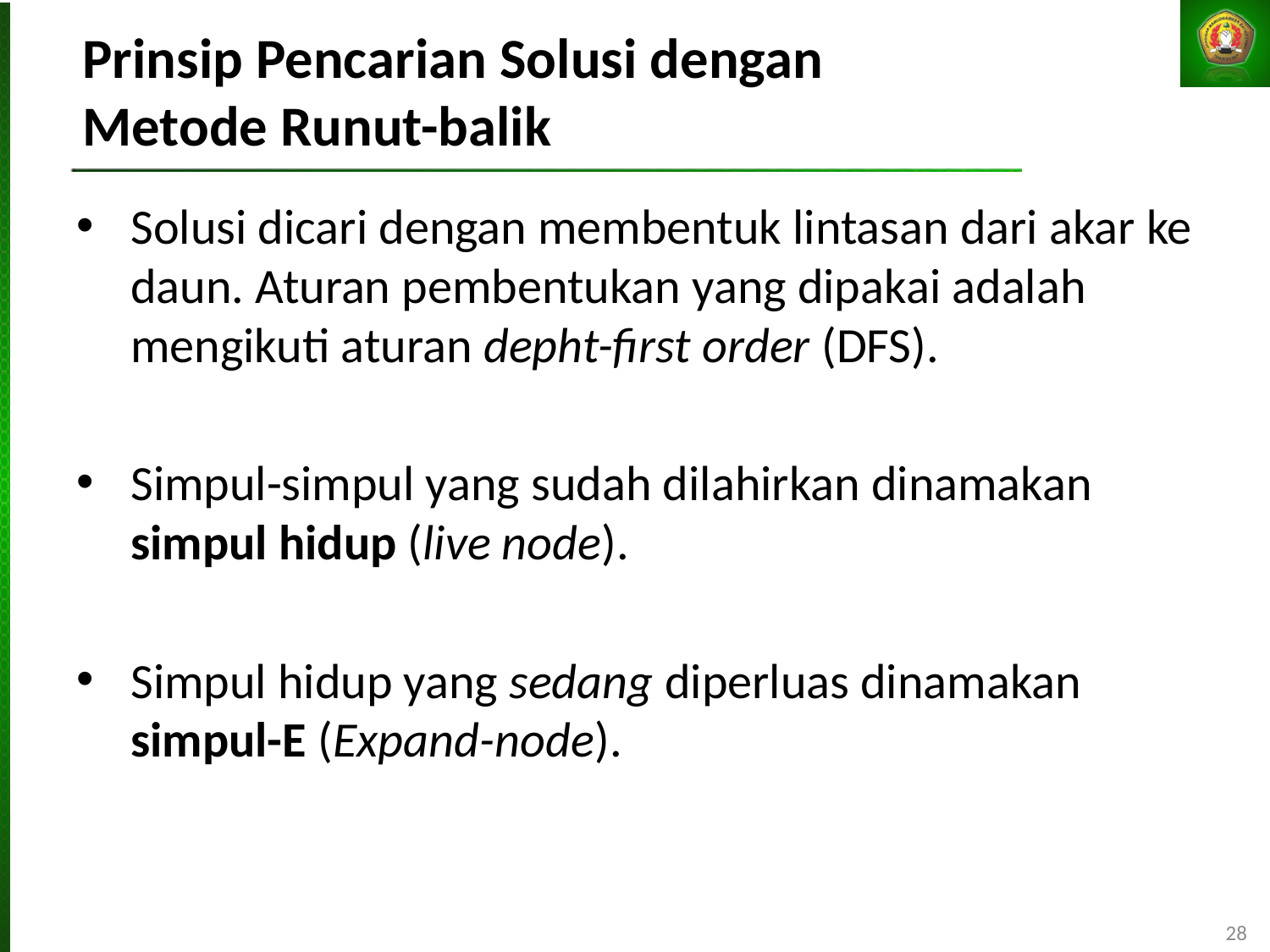

# Prinsip Pencarian Solusi dengan Metode Runut-balik
Solusi dicari dengan membentuk lintasan dari akar ke daun. Aturan pembentukan yang dipakai adalah mengikuti aturan depht-first order (DFS).

Simpul-simpul yang sudah dilahirkan dinamakan simpul hidup (live node).

Simpul hidup yang sedang diperluas dinamakan simpul-E (Expand-node).
28